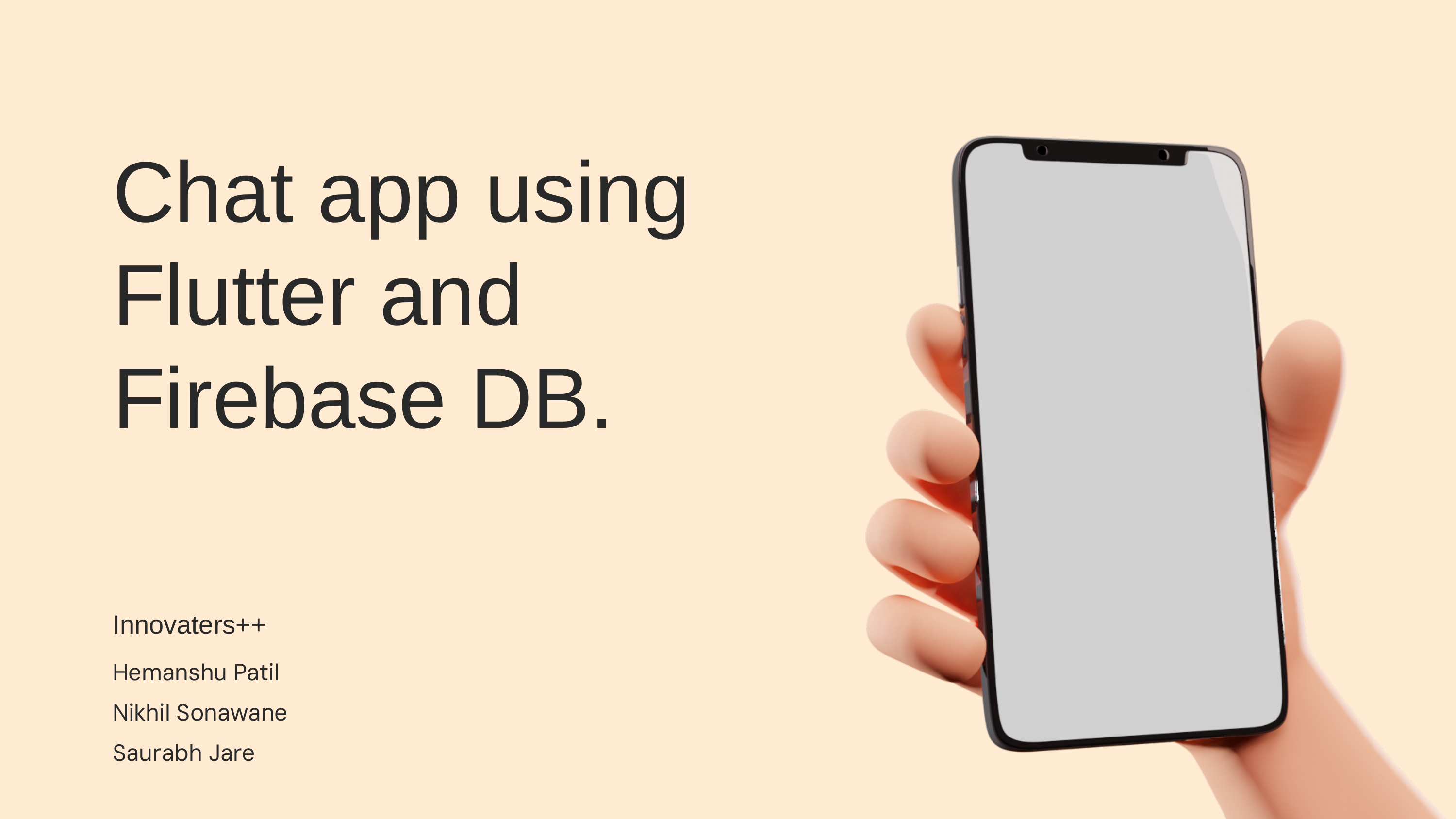

Chat app using Flutter and Firebase DB.

Innovaters++
Hemanshu Patil
Nikhil Sonawane
Saurabh Jare